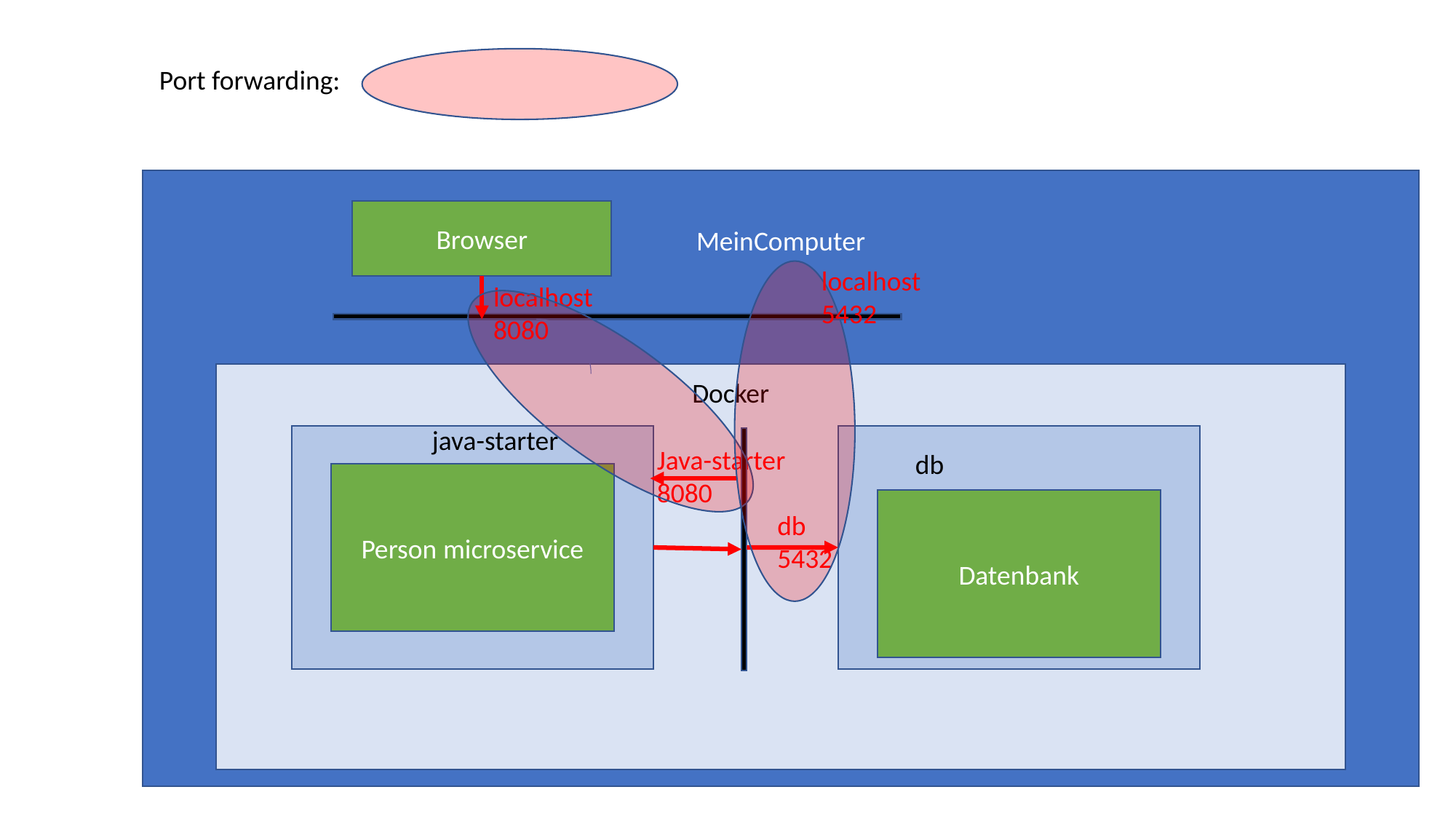

Port forwarding:

Browser
MeinComputer
localhost
5432
localhost
8080

Docker

java-starter

Java-starter
8080
db
Person microservice
Datenbank
db
5432